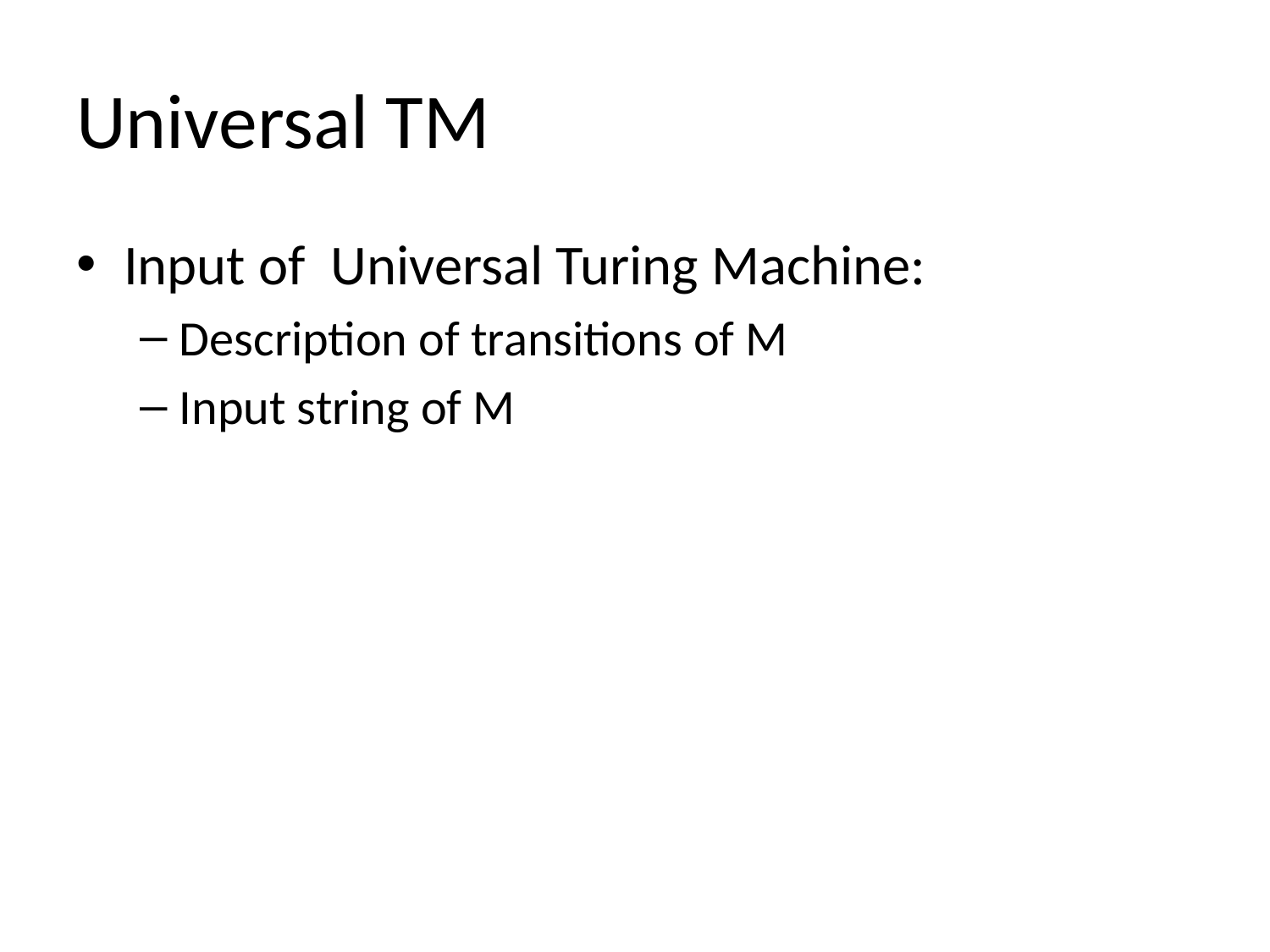

# Universal TM
Input of  Universal Turing Machine:
Description of transitions of M
Input string of M